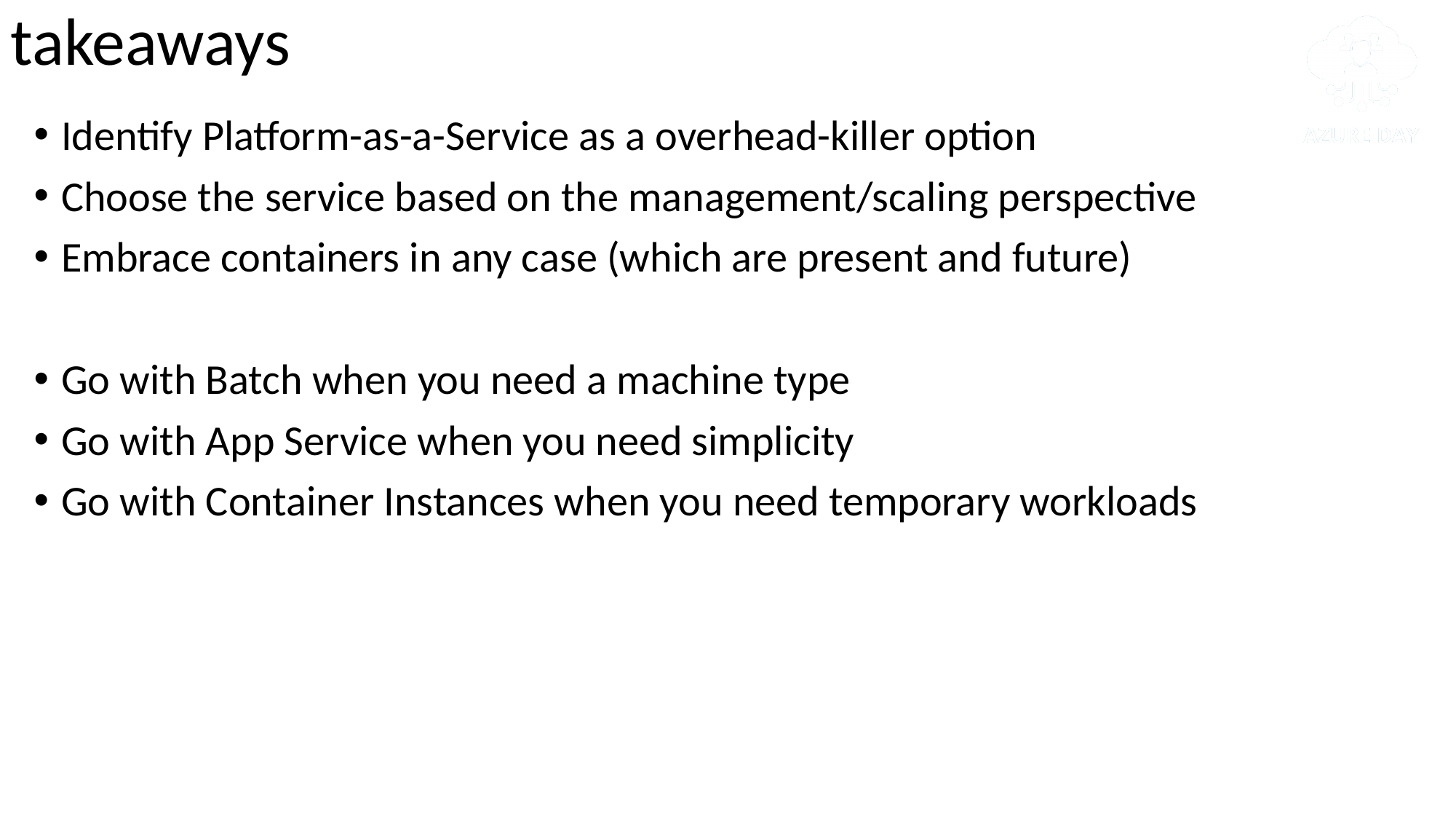

# takeaways
Identify Platform-as-a-Service as a overhead-killer option
Choose the service based on the management/scaling perspective
Embrace containers in any case (which are present and future)

Go with Batch when you need a machine type
Go with App Service when you need simplicity
Go with Container Instances when you need temporary workloads